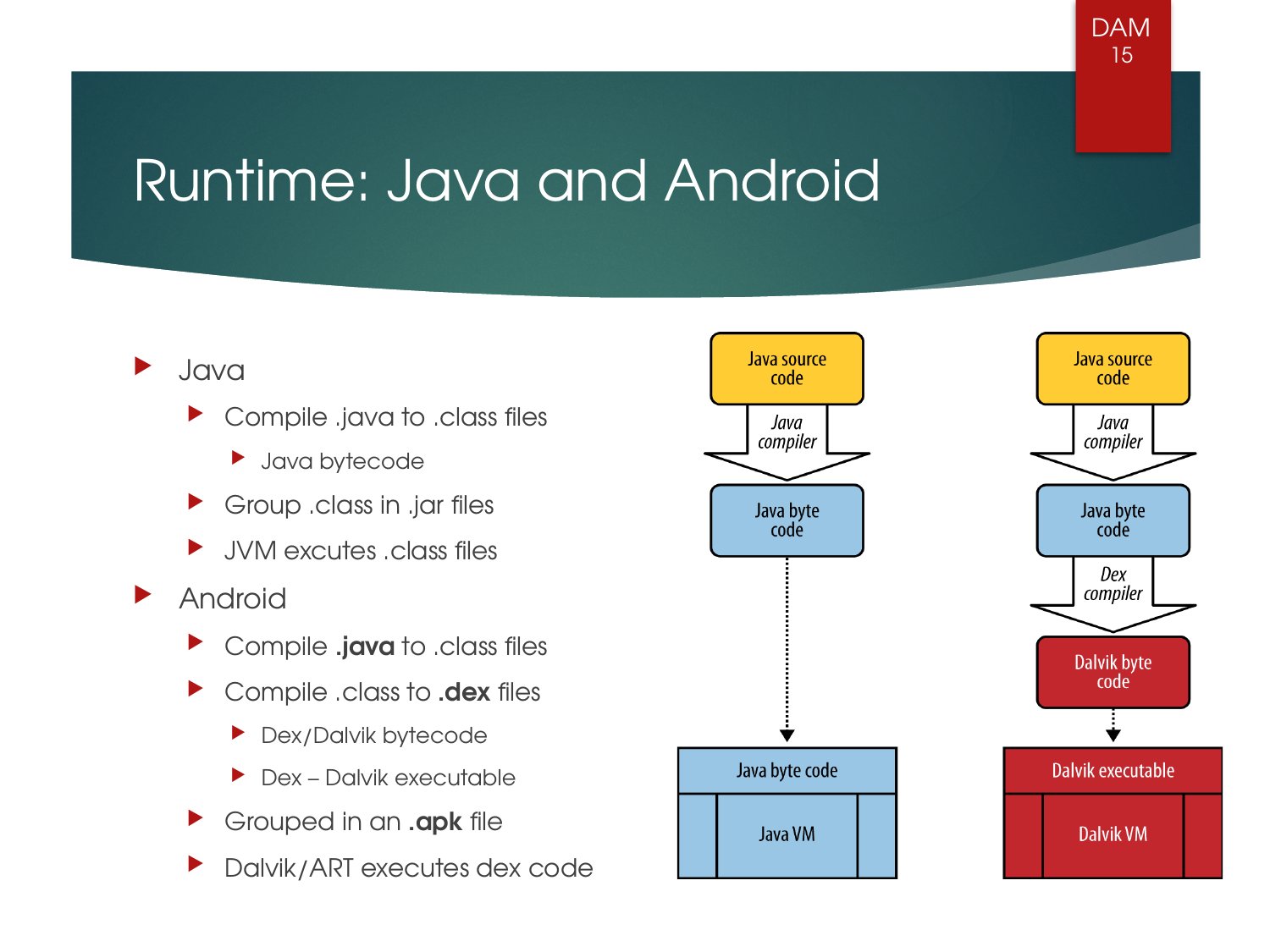

DAM
15
# Runtime: Java and Android

Java
Compile .java to .class files
Java bytecode
Group .class in .jar files
JVM excutes .class files
Android
Compile .java to .class files
Compile .class to .dex files
Dex/Dalvik bytecode
Dex – Dalvik executable
Grouped in an .apk file
Dalvik/ART executes dex code